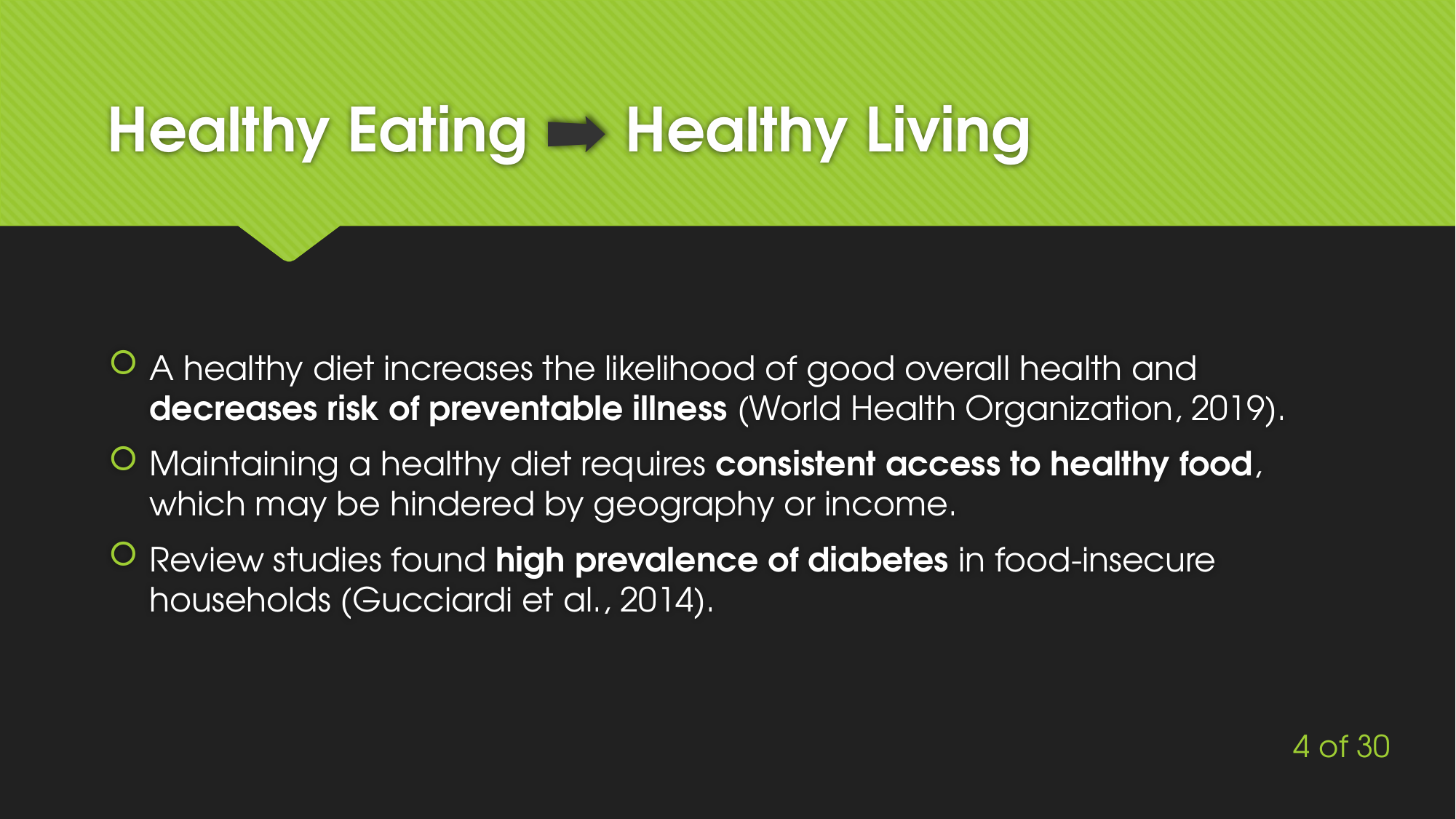

# Healthy Eating ➡️ Healthy Living
A healthy diet increases the likelihood of good overall health and decreases risk of preventable illness (World Health Organization, 2019).
Maintaining a healthy diet requires consistent access to healthy food, which may be hindered by geography or income.
Review studies found high prevalence of diabetes in food-insecure households (Gucciardi et al., 2014).
4 of 30